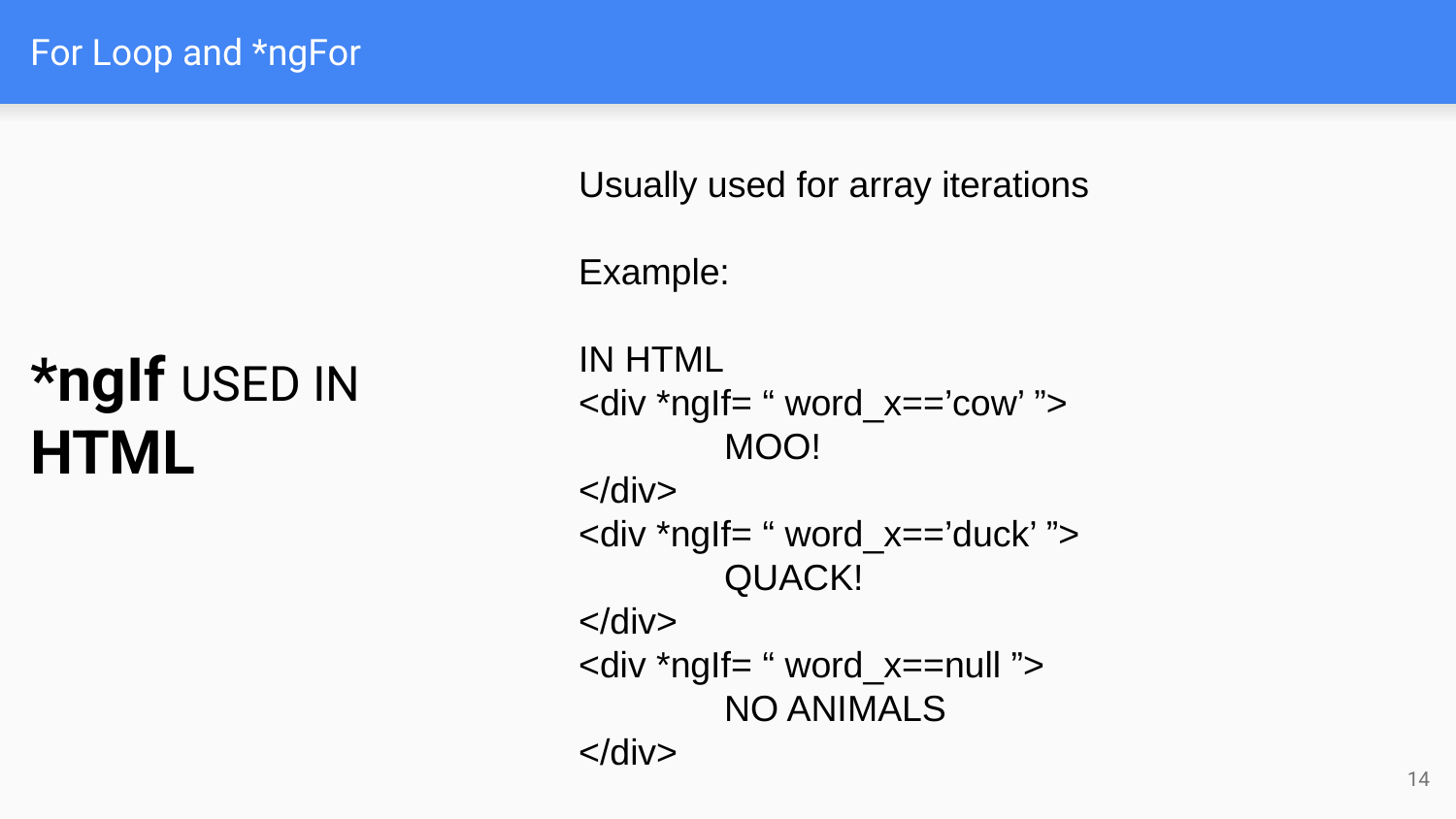

# For Loop and *ngFor
Usually used for array iterations

Example:

IN HTML
<div *ngIf= “ word_x==’cow’ ”>
	MOO!
</div>
<div *ngIf= “ word_x==’duck’ ”>
	QUACK!
</div>
<div *ngIf= “ word_x==null ”>
	NO ANIMALS
</div>

*ngIf USED IN HTML
14